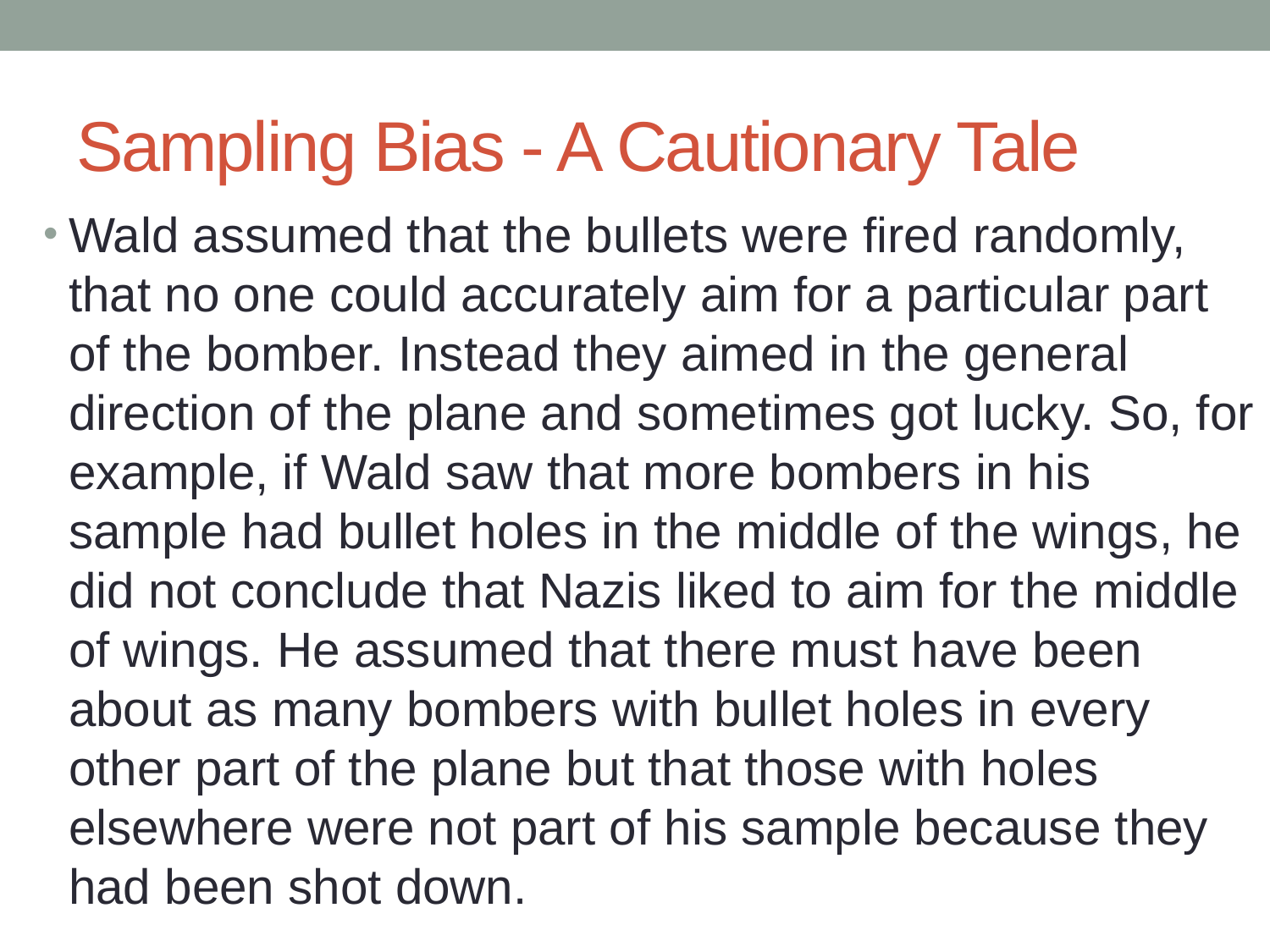

# Sampling Bias - A Cautionary Tale
Wald assumed that the bullets were fired randomly, that no one could accurately aim for a particular part of the bomber. Instead they aimed in the general direction of the plane and sometimes got lucky. So, for example, if Wald saw that more bombers in his sample had bullet holes in the middle of the wings, he did not conclude that Nazis liked to aim for the middle of wings. He assumed that there must have been about as many bombers with bullet holes in every other part of the plane but that those with holes elsewhere were not part of his sample because they had been shot down.